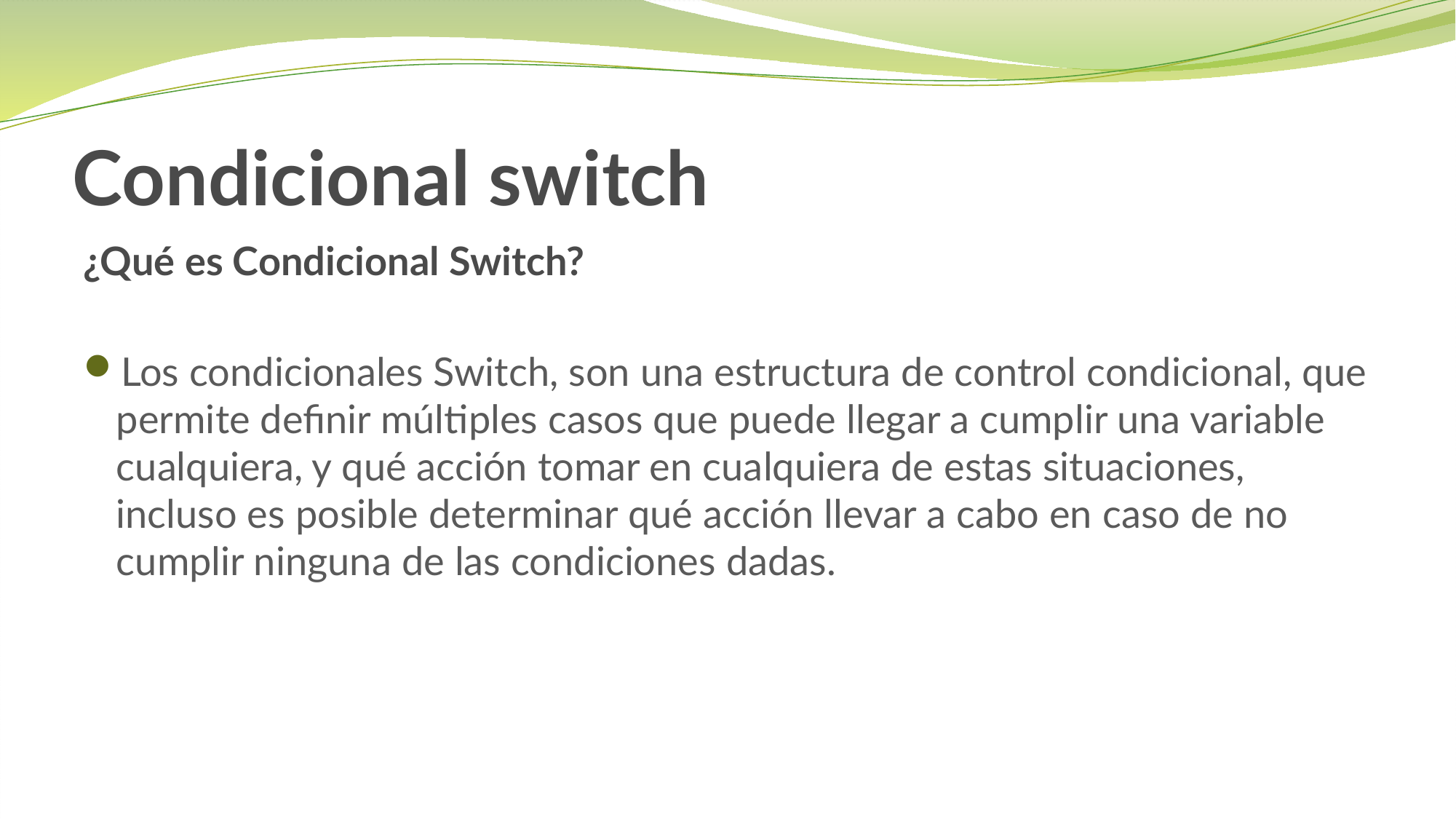

# Condicional switch
¿Qué es Condicional Switch?

Los condicionales Switch, son una estructura de control condicional, que permite definir múltiples casos que puede llegar a cumplir una variable cualquiera, y qué acción tomar en cualquiera de estas situaciones, incluso es posible determinar qué acción llevar a cabo en caso de no cumplir ninguna de las condiciones dadas.